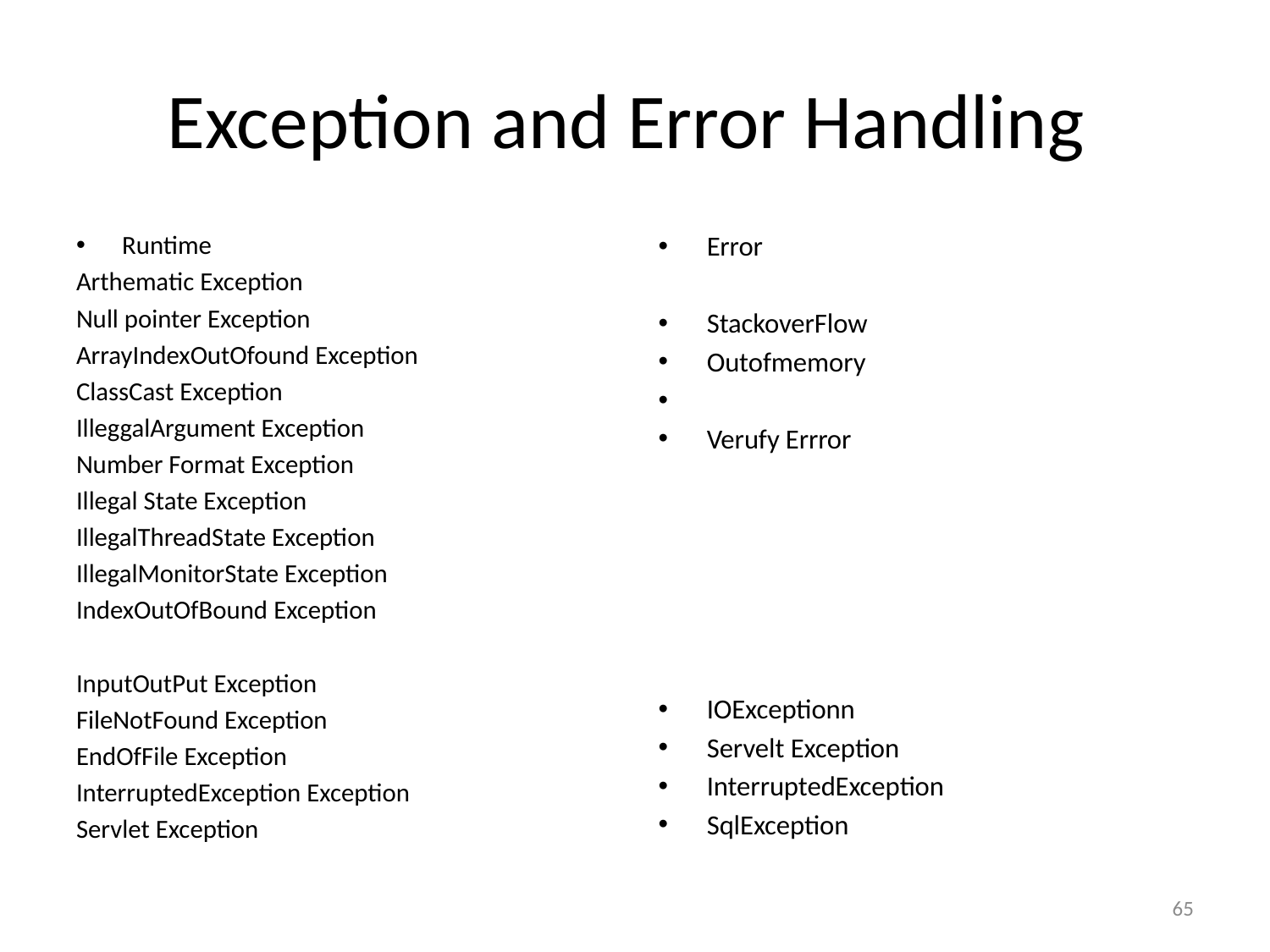

# Exception and Error Handling
Runtime
Arthematic Exception
Null pointer Exception
ArrayIndexOutOfound Exception
ClassCast Exception
IlleggalArgument Exception
Number Format Exception
Illegal State Exception
IllegalThreadState Exception
IllegalMonitorState Exception
IndexOutOfBound Exception

InputOutPut Exception
FileNotFound Exception
EndOfFile Exception
InterruptedException Exception
Servlet Exception

Error

StackoverFlow
Outofmemory

Verufy Errror

IOExceptionn
Servelt Exception
InterruptedException
SqlException
65